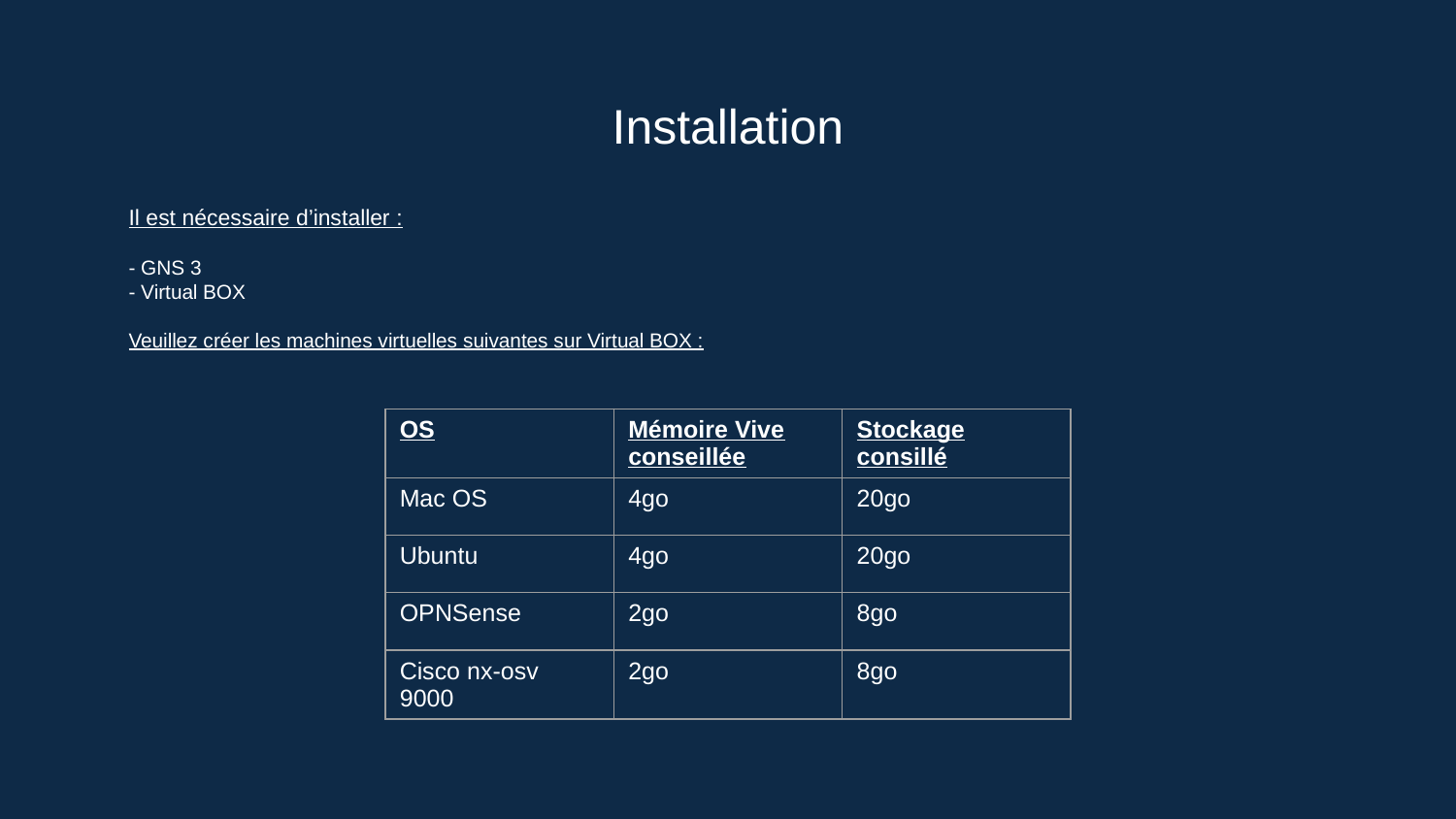

# Installation
Il est nécessaire d’installer :

- GNS 3
- Virtual BOX

Veuillez créer les machines virtuelles suivantes sur Virtual BOX :

| OS | Mémoire Vive conseillée | Stockage consillé |
| --- | --- | --- |
| Mac OS | 4go | 20go |
| Ubuntu | 4go | 20go |
| OPNSense | 2go | 8go |
| Cisco nx-osv 9000 | 2go | 8go |